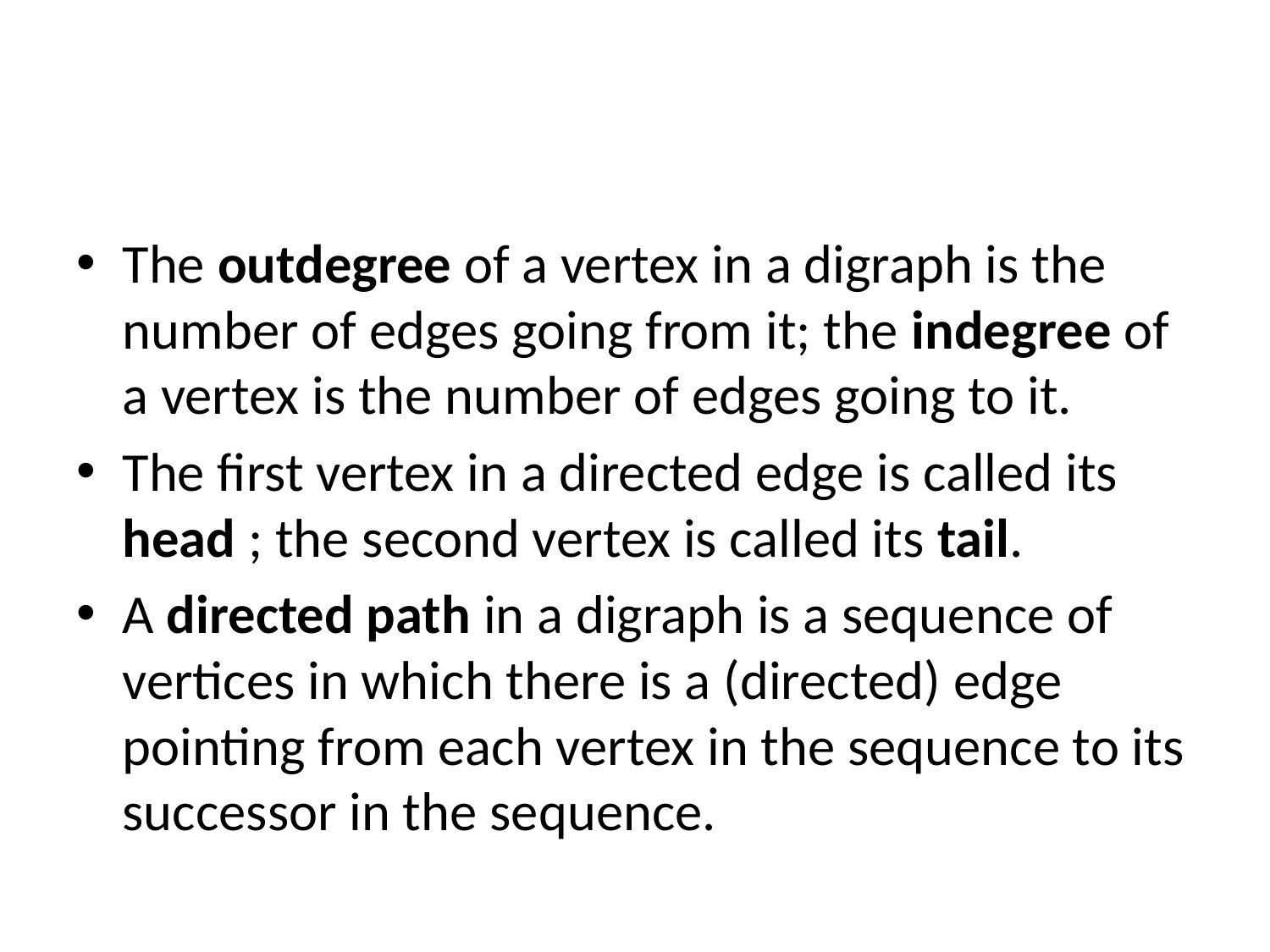

#
The outdegree of a vertex in a digraph is the number of edges going from it; the indegree of a vertex is the number of edges going to it.
The first vertex in a directed edge is called its head ; the second vertex is called its tail.
A directed path in a digraph is a sequence of vertices in which there is a (directed) edge pointing from each vertex in the sequence to its successor in the sequence.